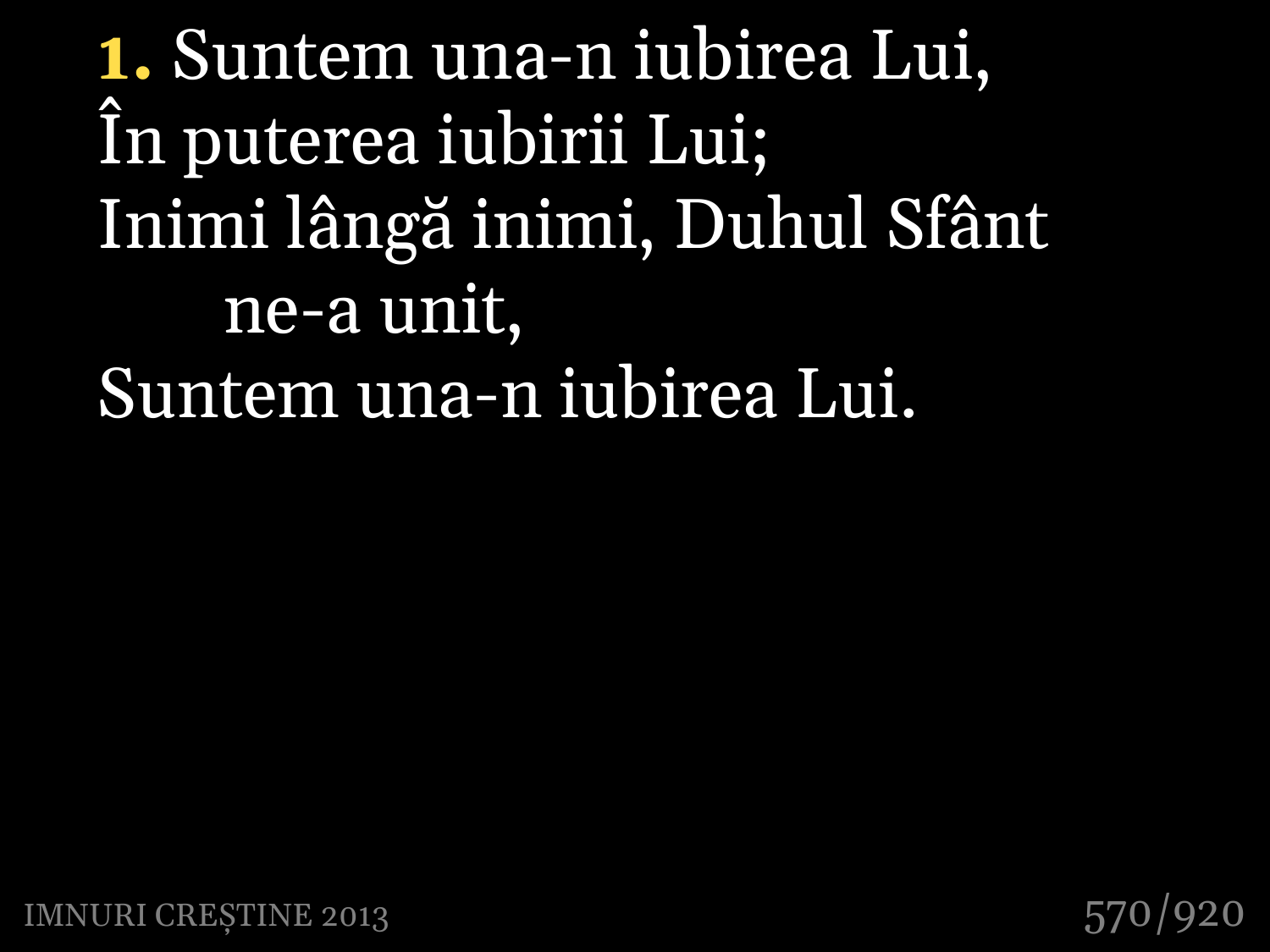

1. Suntem una-n iubirea Lui,
În puterea iubirii Lui;
Inimi lângă inimi, Duhul Sfânt
	ne-a unit,
Suntem una-n iubirea Lui.
570/920
IMNURI CREȘTINE 2013